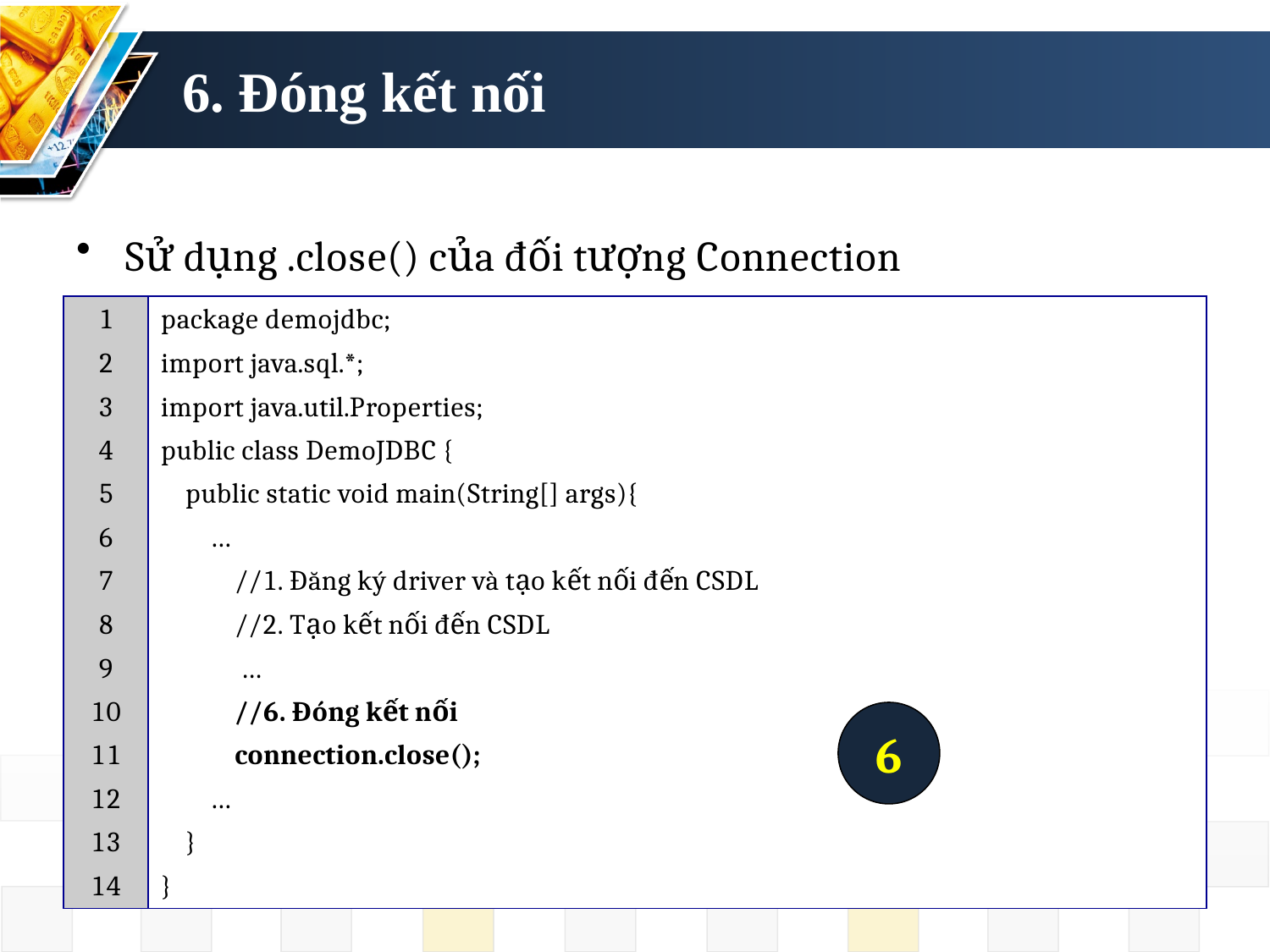

# 6. Đóng kết nối
Sử dụng .close() của đối tượng Connection
| 1 2 3 4 5 6 7 8 9 10 11 12 13 14 | package demojdbc; import java.sql.\*; import java.util.Properties; public class DemoJDBC { public static void main(String[] args){ … //1. Đăng ký driver và tạo kết nối đến CSDL //2. Tạo kết nối đến CSDL … //6. Đóng kết nối connection.close(); … } } |
| --- | --- |
6